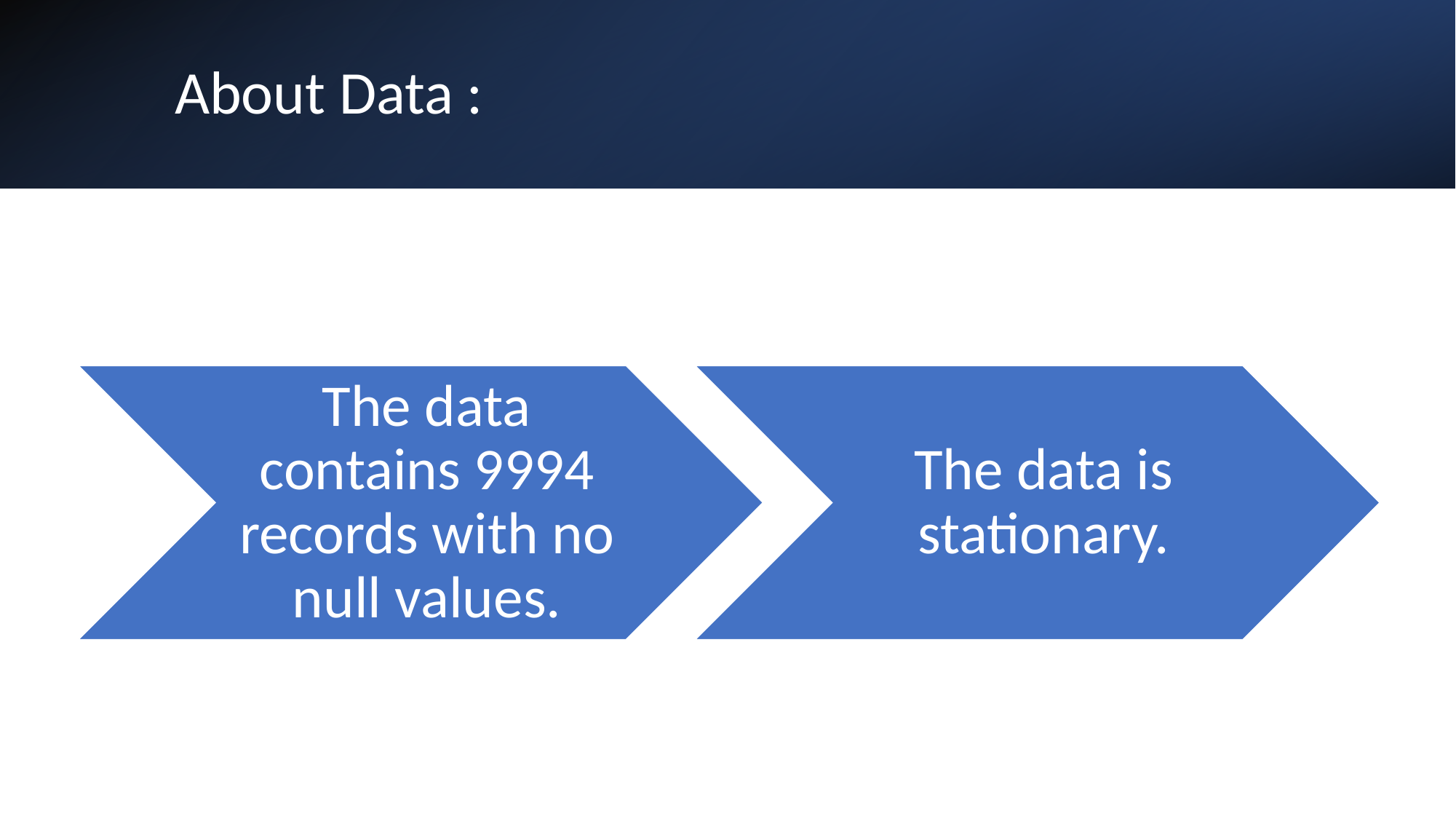

# About Data :
The data contains 9994 records with no null values.
The data is stationary.